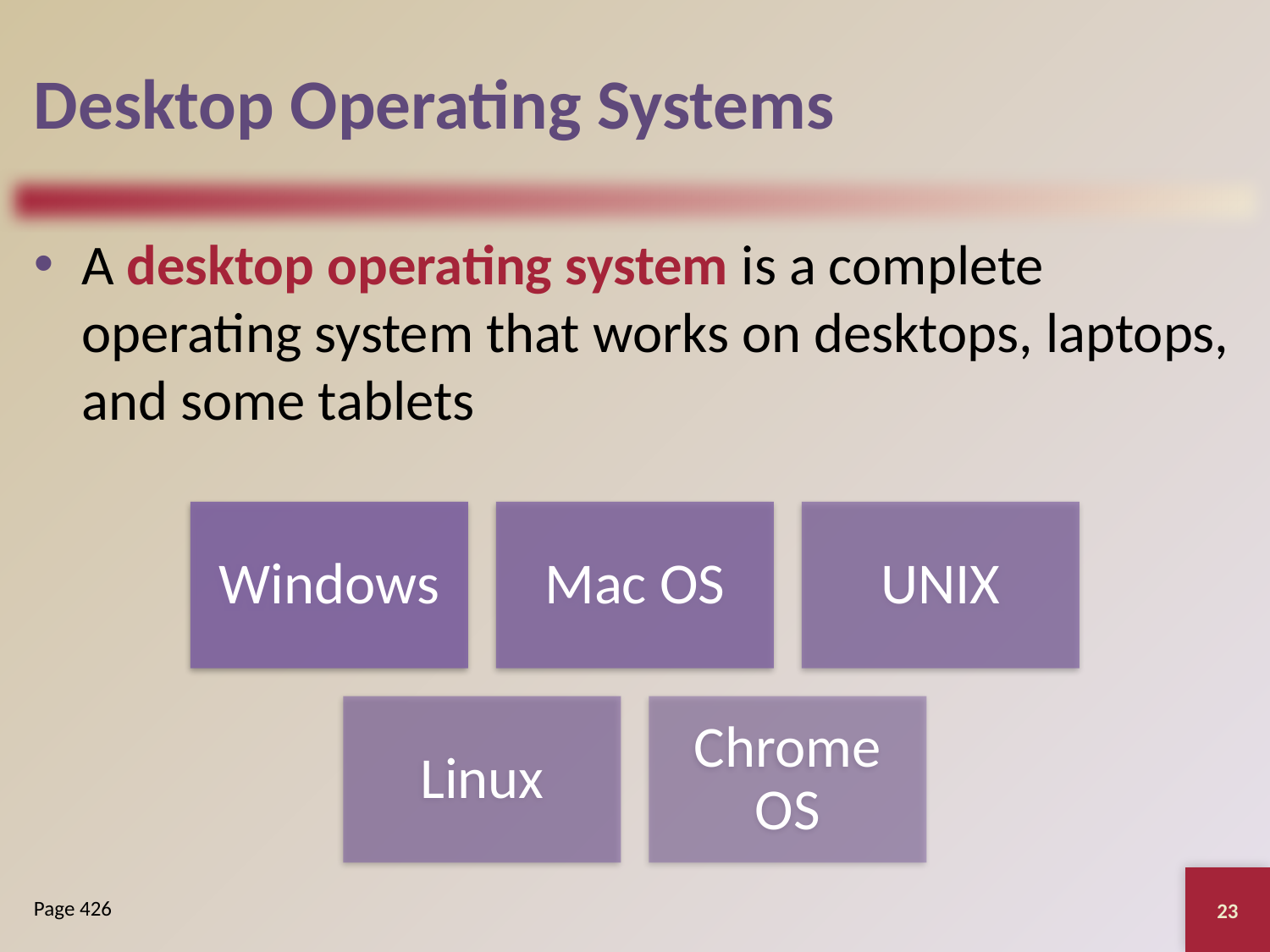

# Desktop Operating Systems
A desktop operating system is a complete operating system that works on desktops, laptops, and some tablets
Windows
Mac OS
UNIX
Linux
Chrome OS
23
Page 426